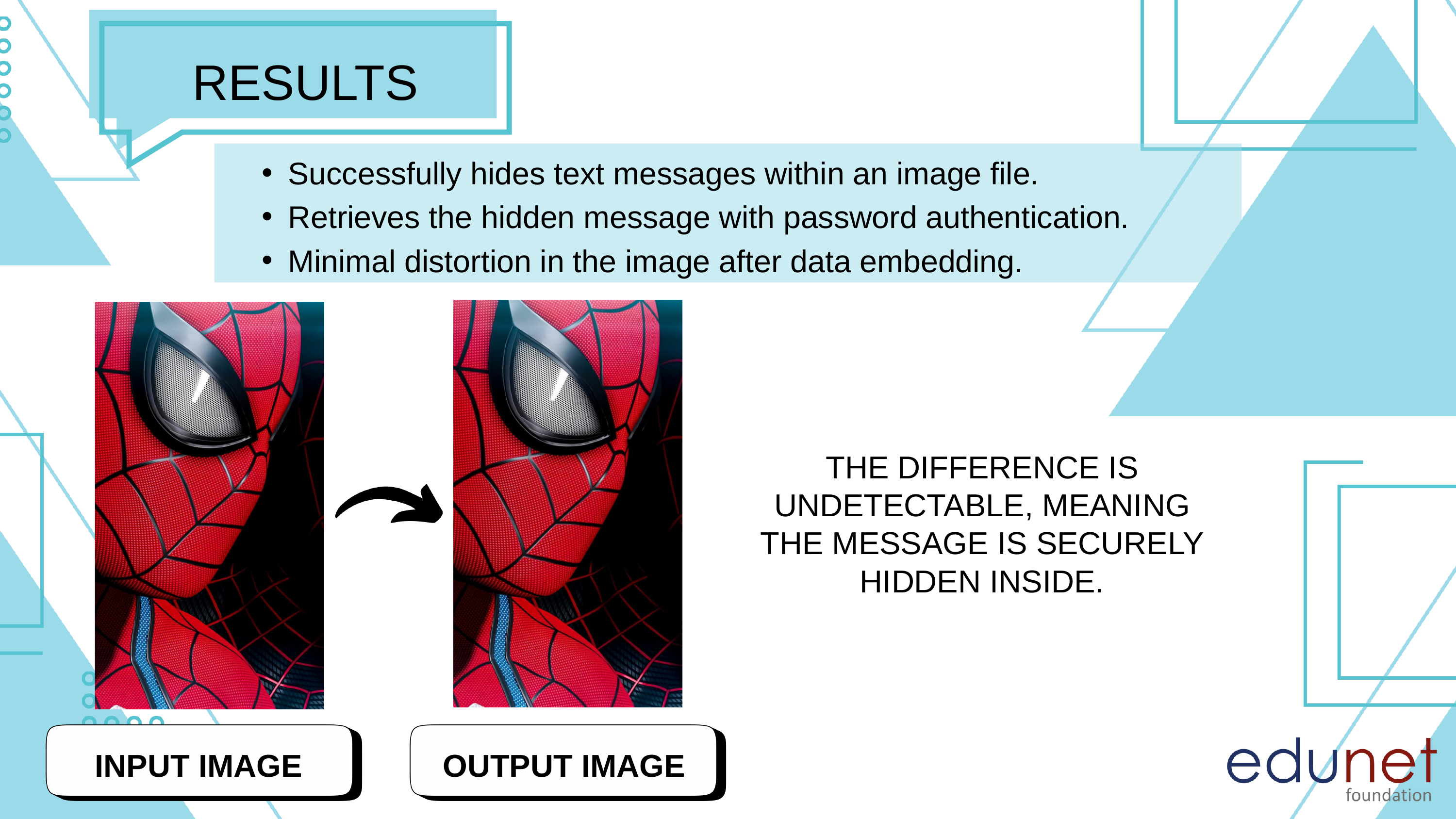

RESULTS

Successfully hides text messages within an image file.
Retrieves the hidden message with password authentication.
Minimal distortion in the image after data embedding.

THE DIFFERENCE IS UNDETECTABLE, MEANING THE MESSAGE IS SECURELY HIDDEN INSIDE.

INPUT IMAGE
OUTPUT IMAGE